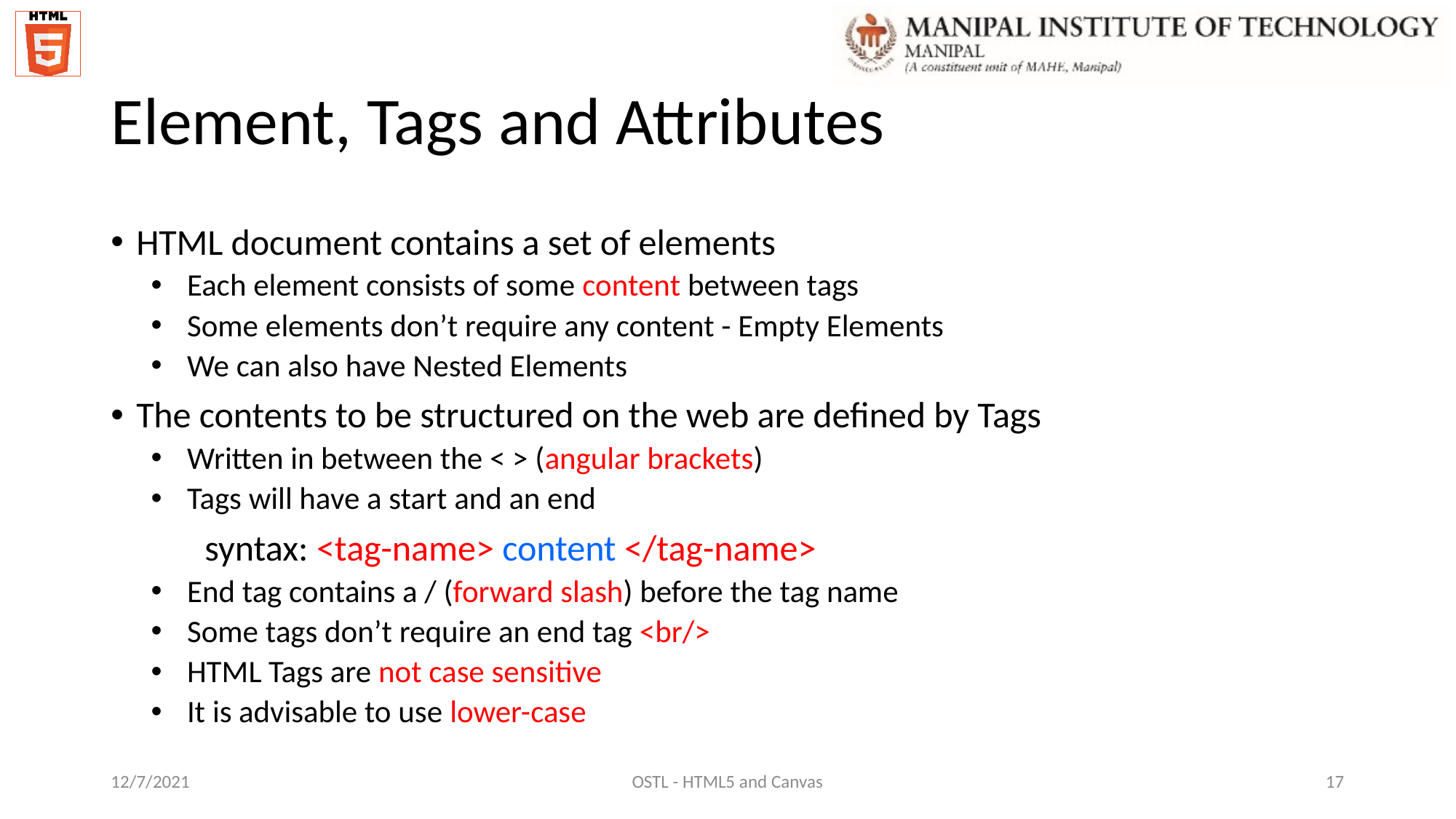

# Element, Tags and Attributes
HTML document contains a set of elements
Each element consists of some content between tags
Some elements don’t require any content - Empty Elements
We can also have Nested Elements
The contents to be structured on the web are defined by Tags
Written in between the < > (angular brackets)
Tags will have a start and an end
	syntax: <tag-name> content </tag-name>
End tag contains a / (forward slash) before the tag name
Some tags don’t require an end tag <br/>
HTML Tags are not case sensitive
It is advisable to use lower-case
12/7/2021
OSTL - HTML5 and Canvas
17